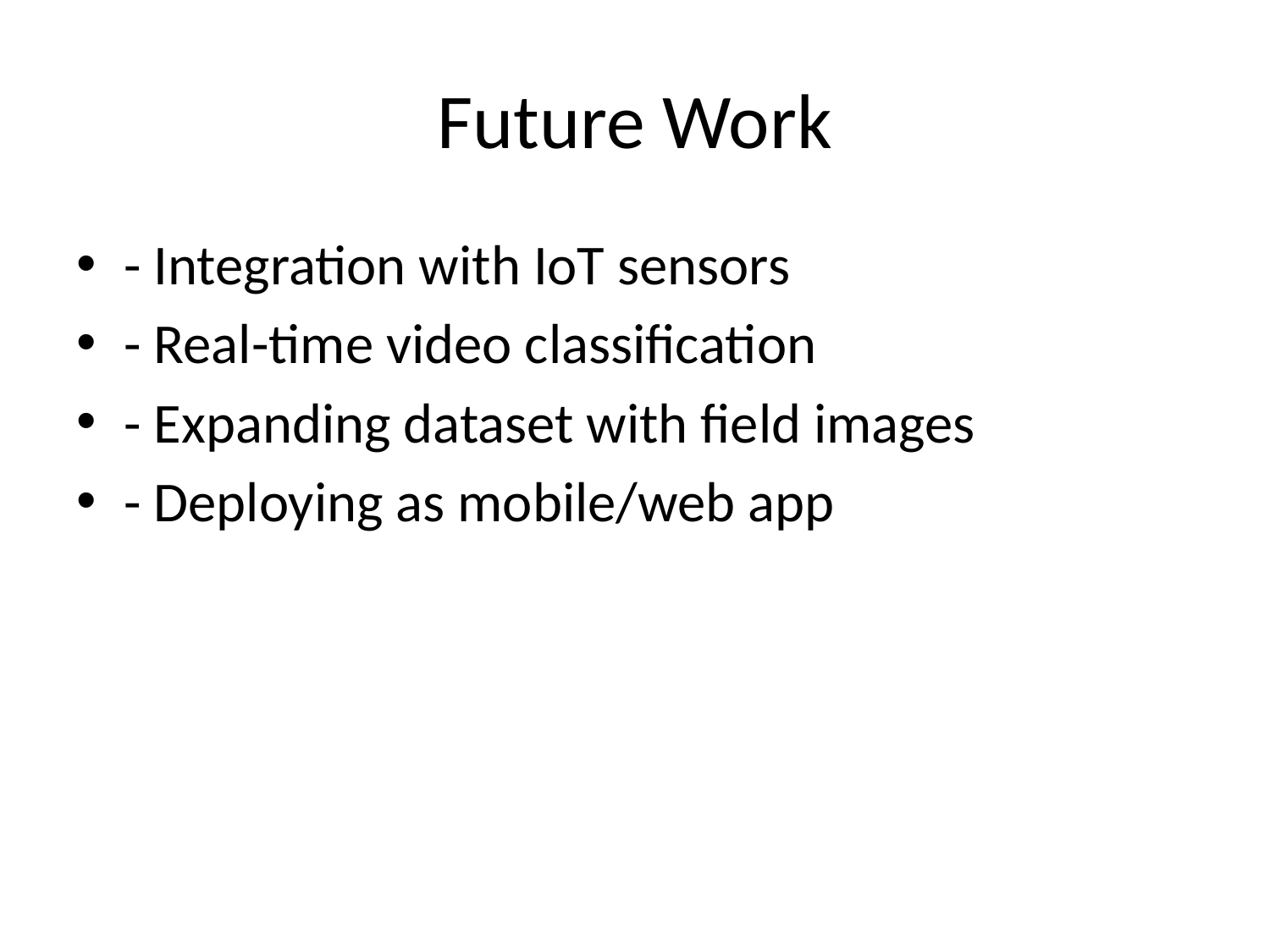

# Future Work
- Integration with IoT sensors
- Real-time video classification
- Expanding dataset with field images
- Deploying as mobile/web app